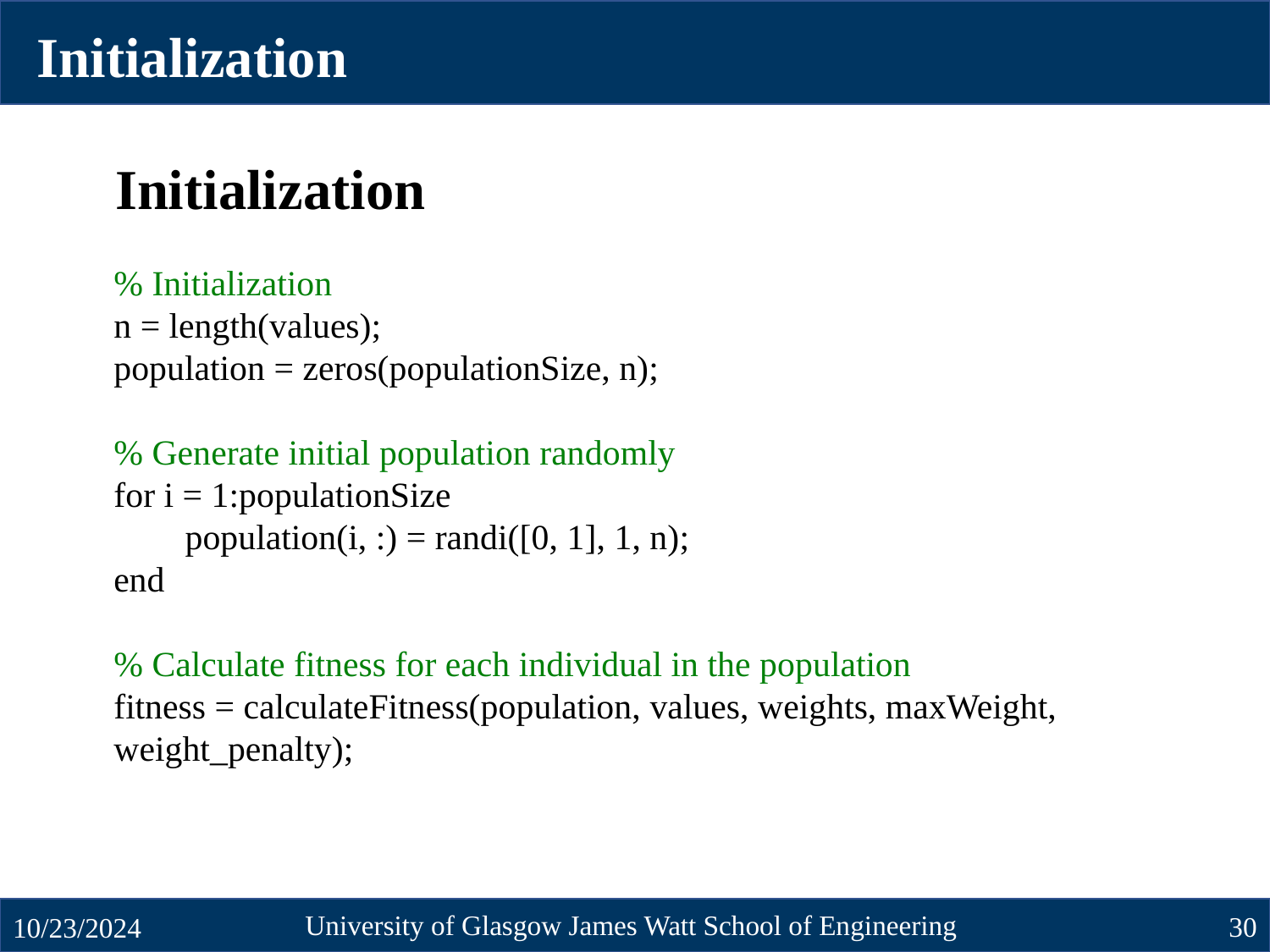

Initialization
Initialization
% Initialization
n = length(values);
population = zeros(populationSize, n);

% Generate initial population randomly
for i = 1:populationSize
        population(i, :) = randi([0, 1], 1, n);
end

% Calculate fitness for each individual in the population
fitness = calculateFitness(population, values, weights, maxWeight, weight_penalty);
University of Glasgow James Watt School of Engineering
30
10/23/2024